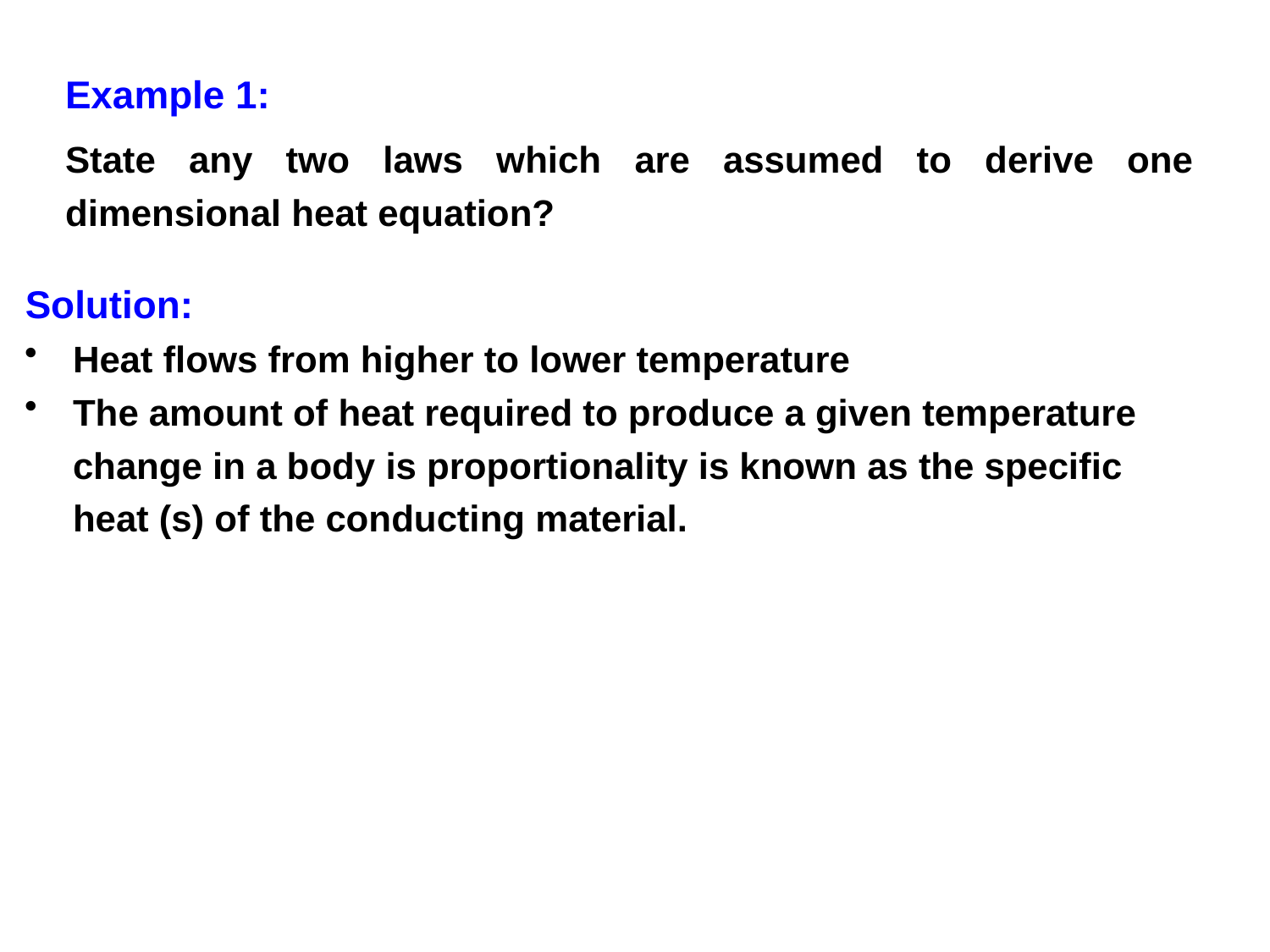

Example 1:
State any two laws which are assumed to derive one dimensional heat equation?
Solution:
Heat flows from higher to lower temperature
The amount of heat required to produce a given temperature
	change in a body is proportionality is known as the specific
	heat (s) of the conducting material.
46